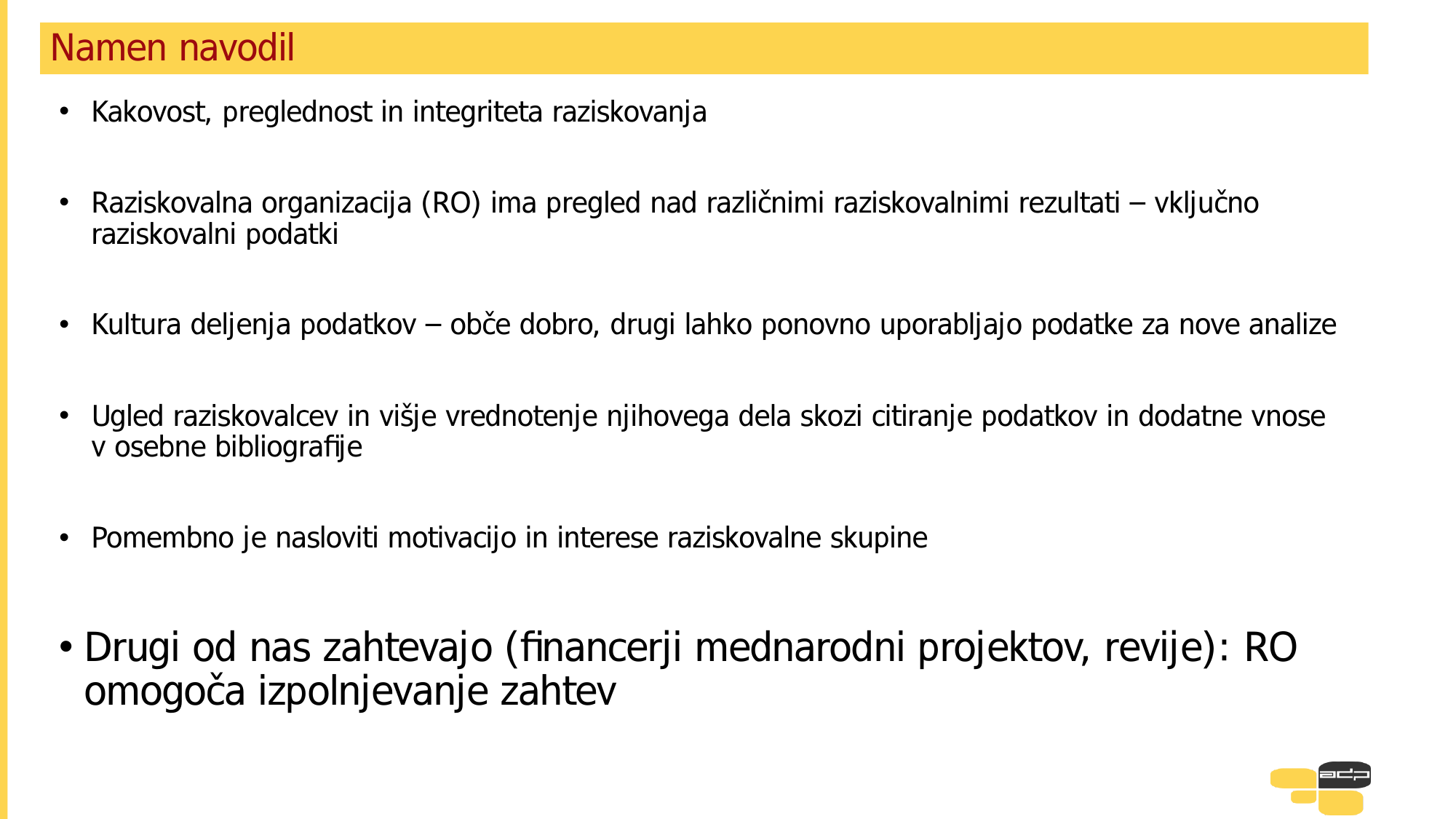

# Namen navodil
Kakovost, preglednost in integriteta raziskovanja

Raziskovalna organizacija (RO) ima pregled nad različnimi raziskovalnimi rezultati – vključno raziskovalni podatki

Kultura deljenja podatkov – obče dobro, drugi lahko ponovno uporabljajo podatke za nove analize

Ugled raziskovalcev in višje vrednotenje njihovega dela skozi citiranje podatkov in dodatne vnose v osebne bibliografije

Pomembno je nasloviti motivacijo in interese raziskovalne skupine

Drugi od nas zahtevajo (financerji mednarodni projektov, revije): RO omogoča izpolnjevanje zahtev